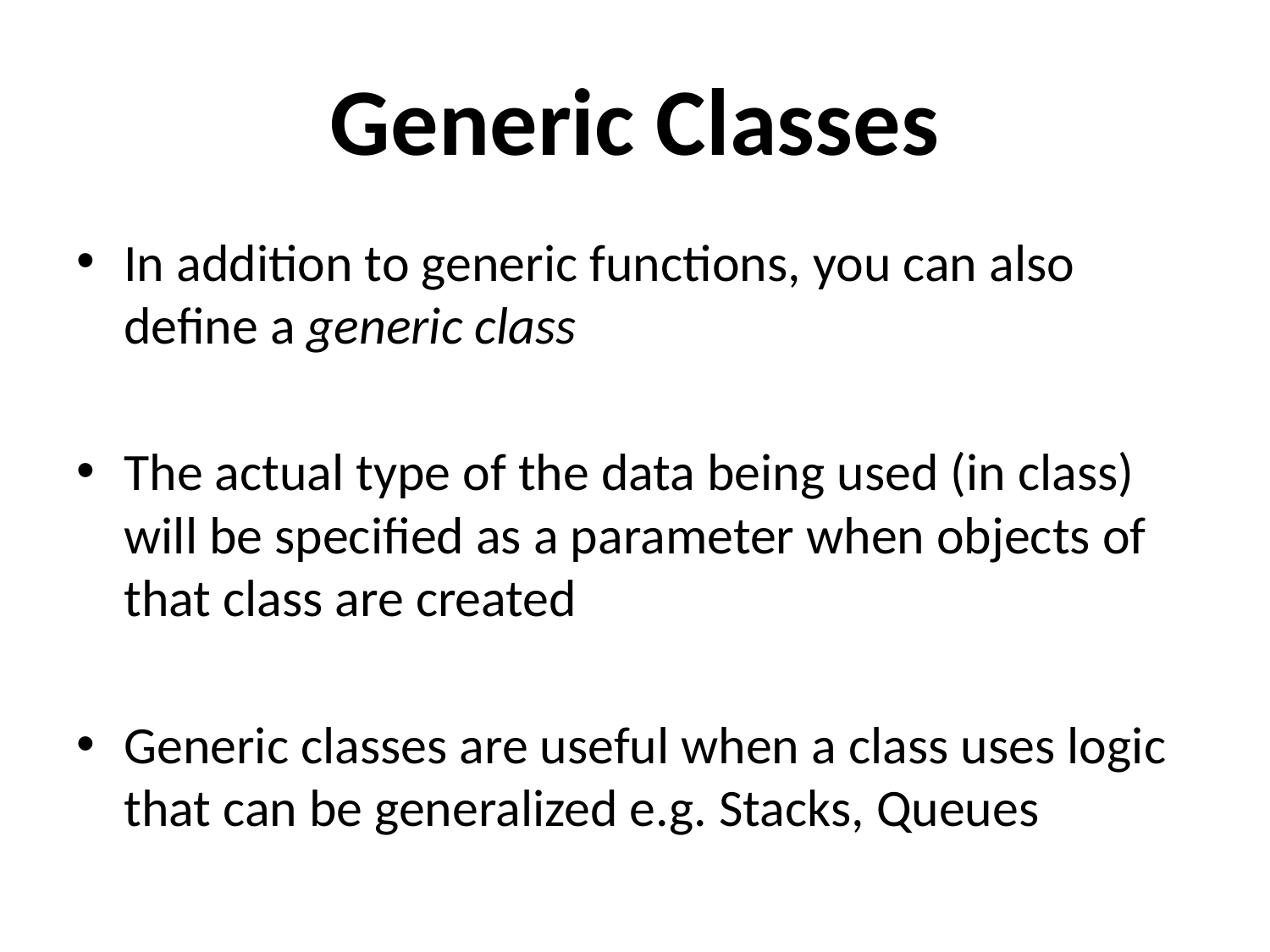

# Generic Classes
In addition to generic functions, you can also define a generic class

The actual type of the data being used (in class) will be specified as a parameter when objects of that class are created

Generic classes are useful when a class uses logic that can be generalized e.g. Stacks, Queues